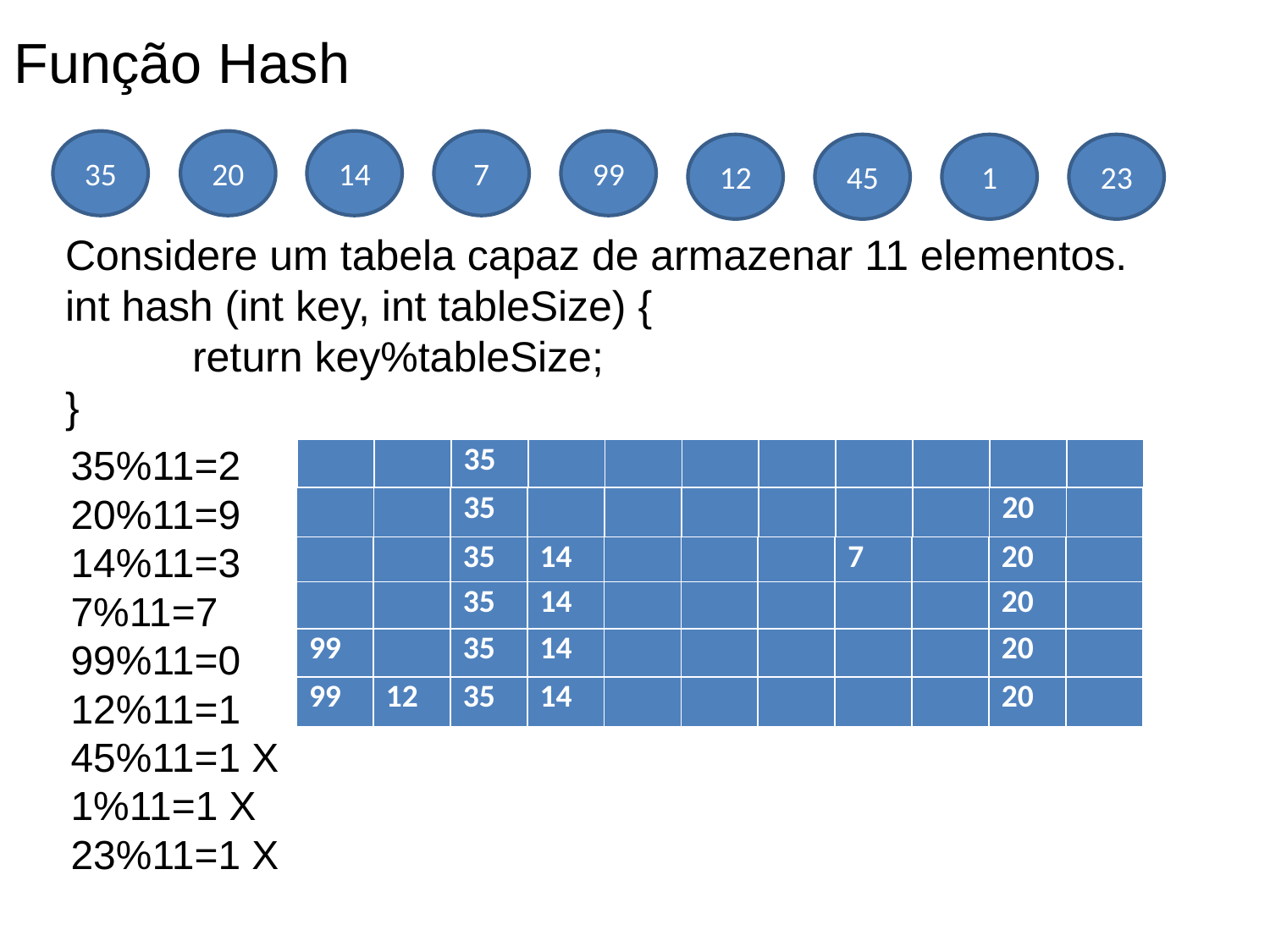

Função Hash
99
7
20
14
35
23
45
1
12
Considere um tabela capaz de armazenar 11 elementos.
int hash (int key, int tableSize) {
	return key%tableSize;
}
35%11=2
20%11=9
14%11=3
7%11=7
99%11=0
12%11=1
45%11=1 X
1%11=1 X
23%11=1 X
|  |  | 35 |  |  |  |  |  |  |  |  |
| --- | --- | --- | --- | --- | --- | --- | --- | --- | --- | --- |
|  |  | 35 |  |  |  |  |  |  | 20 |  |
| --- | --- | --- | --- | --- | --- | --- | --- | --- | --- | --- |
|  |  | 35 | 14 |  |  |  | 7 |  | 20 |  |
| --- | --- | --- | --- | --- | --- | --- | --- | --- | --- | --- |
|  |  | 35 | 14 |  |  |  |  |  | 20 |  |
| --- | --- | --- | --- | --- | --- | --- | --- | --- | --- | --- |
| 99 |  | 35 | 14 |  |  |  |  |  | 20 |  |
| --- | --- | --- | --- | --- | --- | --- | --- | --- | --- | --- |
| 99 | 12 | 35 | 14 |  |  |  |  |  | 20 |  |
| --- | --- | --- | --- | --- | --- | --- | --- | --- | --- | --- |